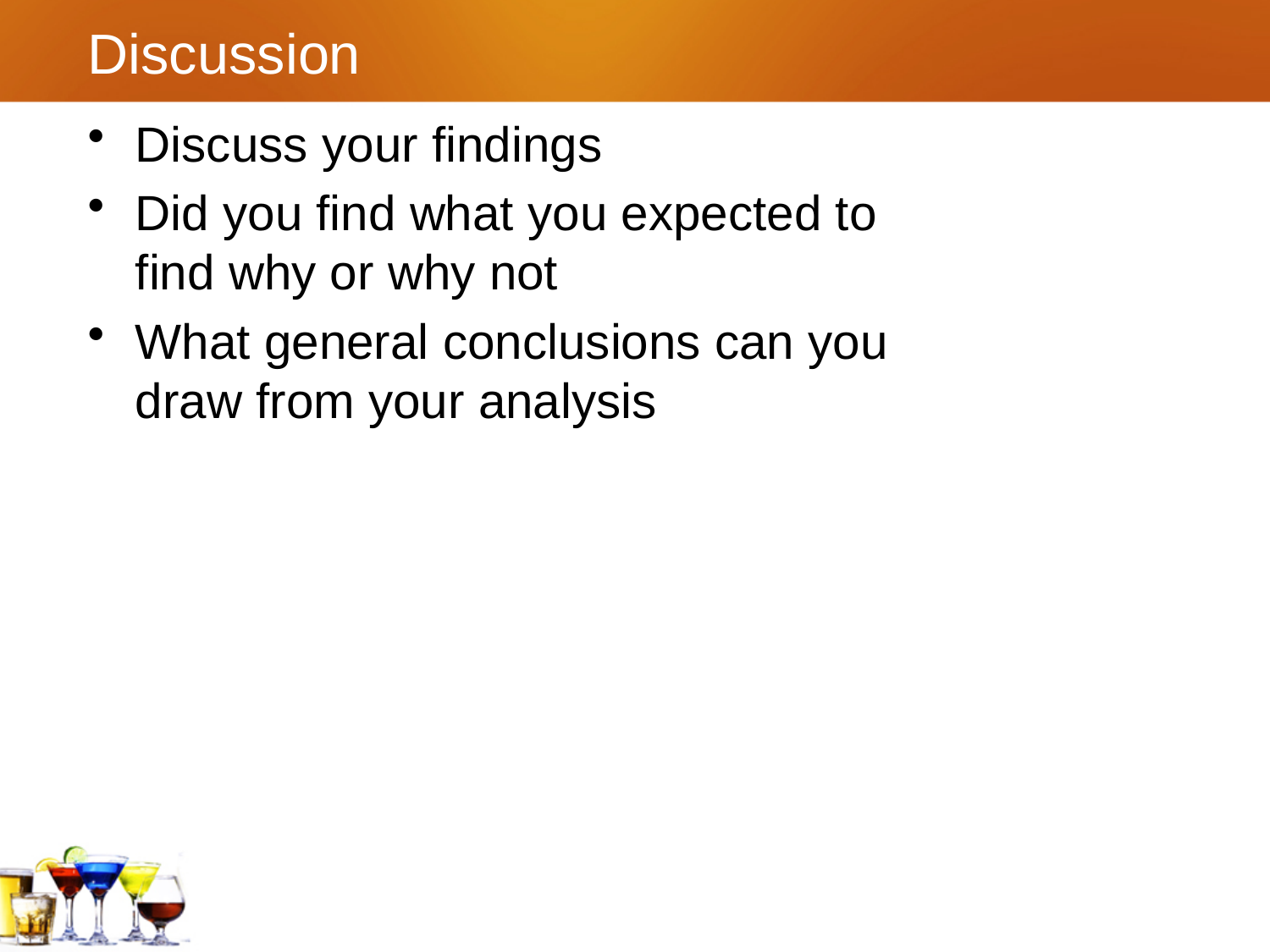

# Discussion
Discuss your findings
Did you find what you expected to find why or why not
What general conclusions can you draw from your analysis